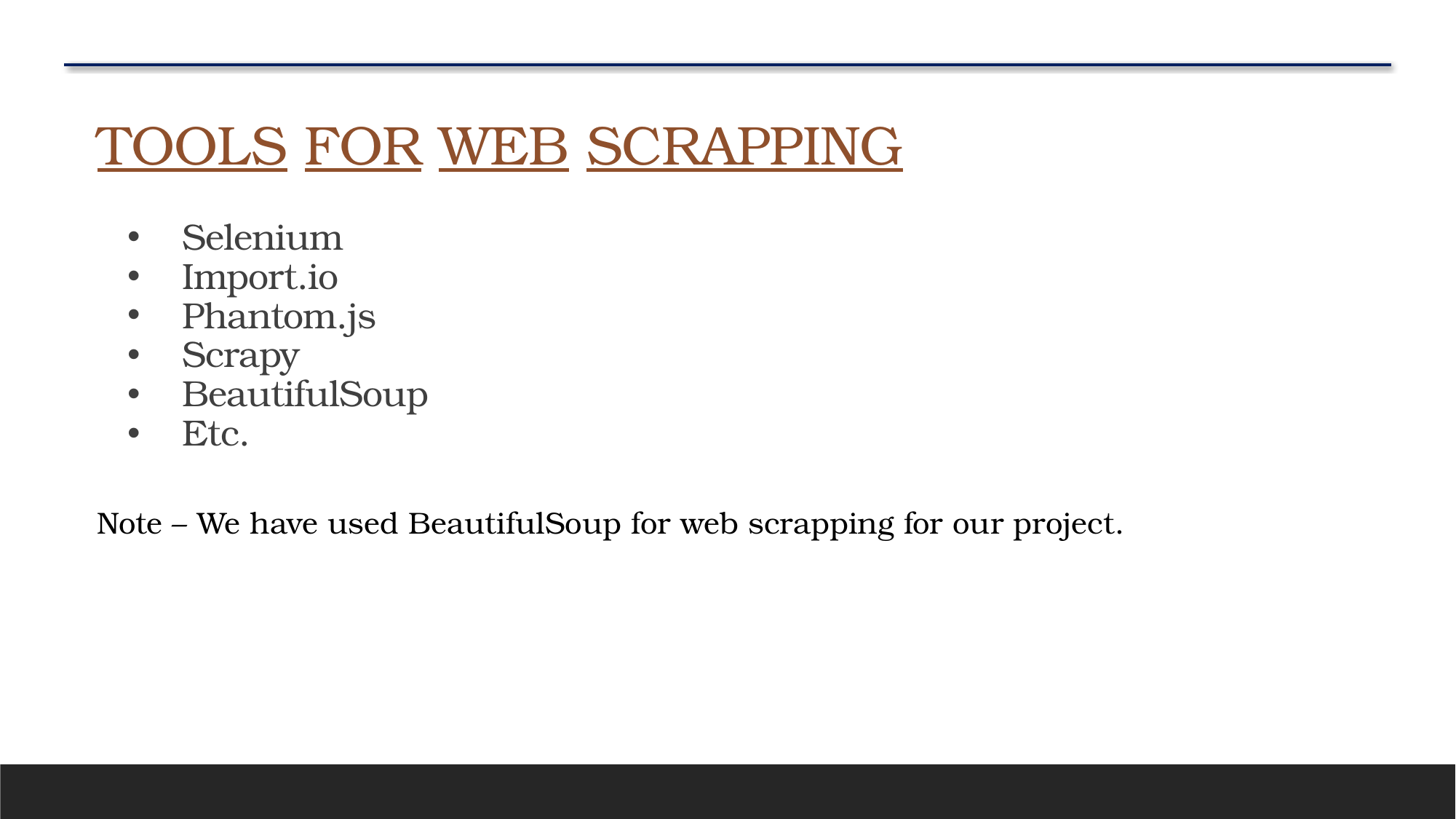

TOOLS FOR WEB SCRAPPING
Selenium
Import.io
Phantom.js
Scrapy
BeautifulSoup
Etc.
Note – We have used BeautifulSoup for web scrapping for our project.